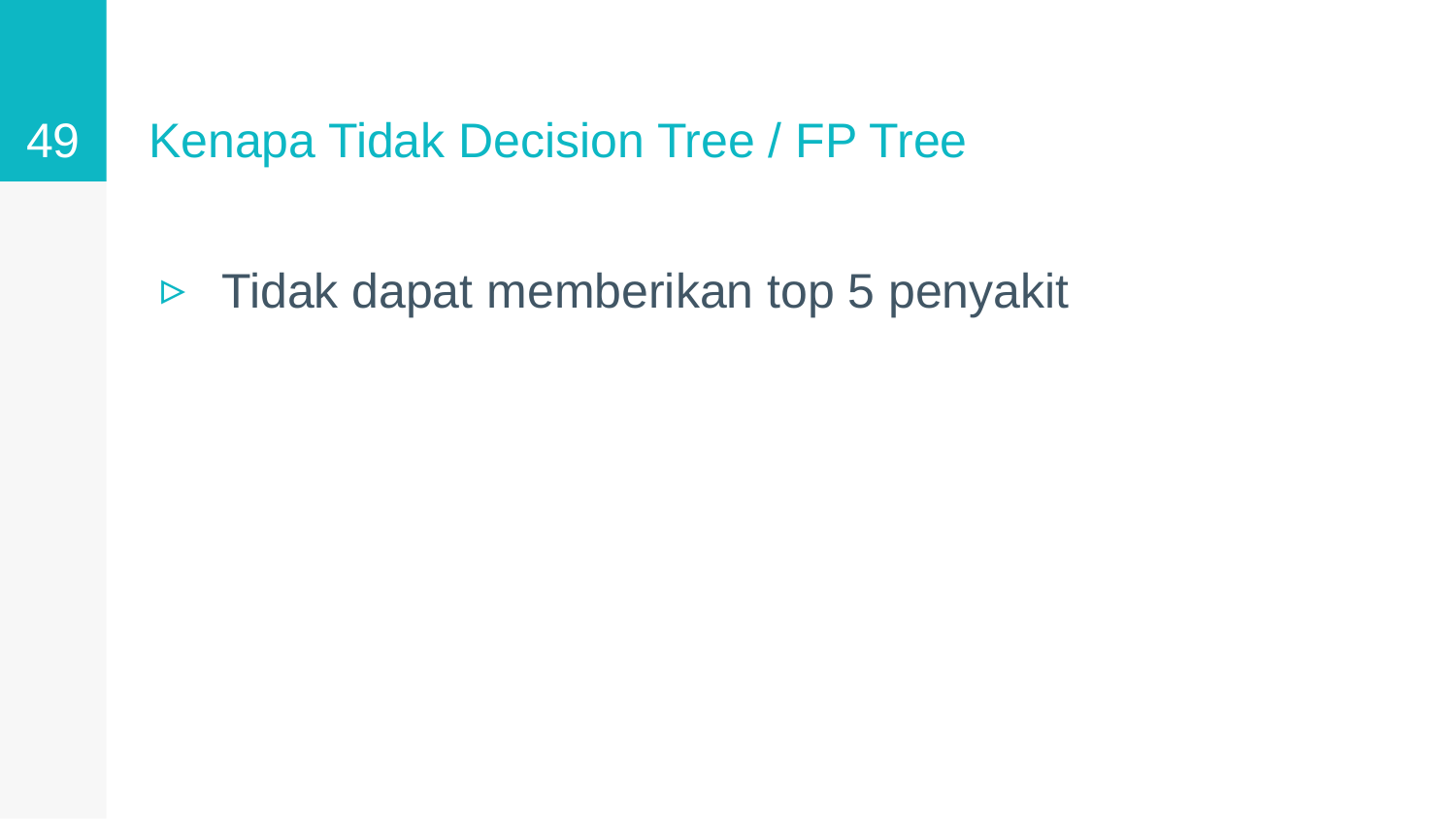

49
# Kenapa Tidak Decision Tree / FP Tree
Tidak dapat memberikan top 5 penyakit